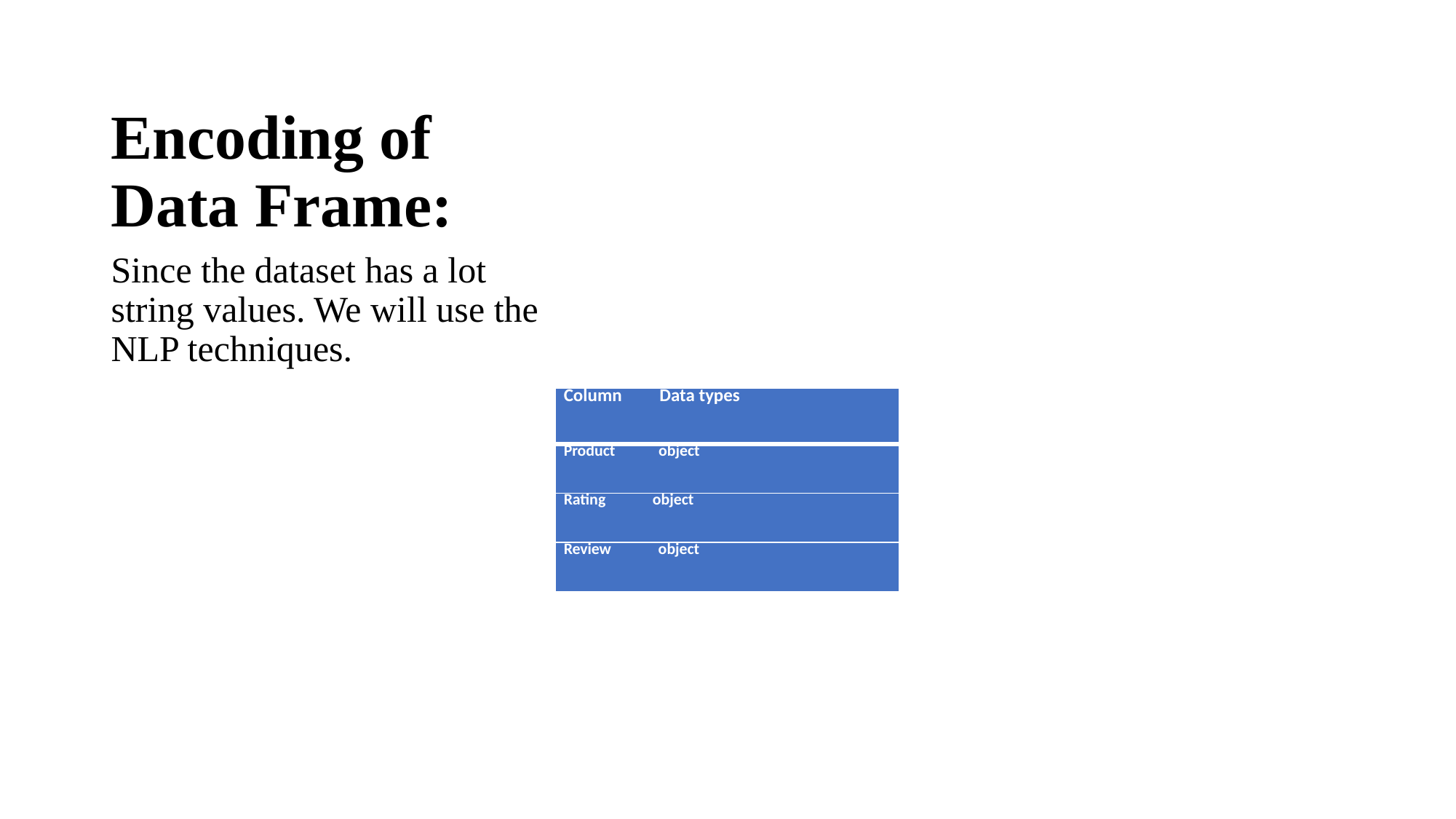

# Encoding of Data Frame:
Since the dataset has a lot string values. We will use the NLP techniques.

| Column Data types |
| --- |
| Product object |
| Rating object |
| Review object |